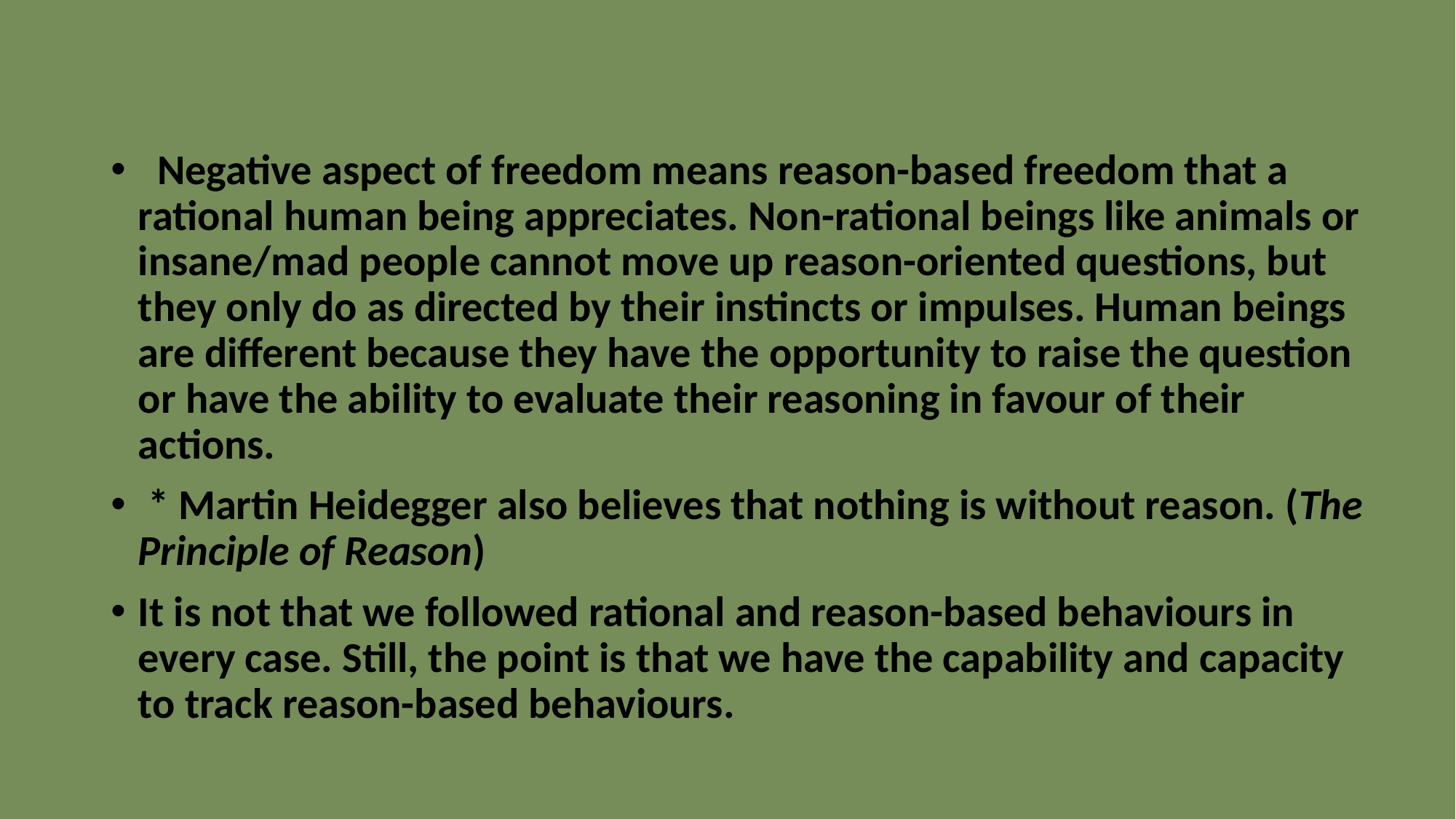

#

  Negative aspect of freedom means reason-based freedom that a rational human being appreciates. Non-rational beings like animals or insane/mad people cannot move up reason-oriented questions, but they only do as directed by their instincts or impulses. Human beings are different because they have the opportunity to raise the question or have the ability to evaluate their reasoning in favour of their actions.
 * Martin Heidegger also believes that nothing is without reason. (The Principle of Reason)
It is not that we followed rational and reason-based behaviours in every case. Still, the point is that we have the capability and capacity to track reason-based behaviours.